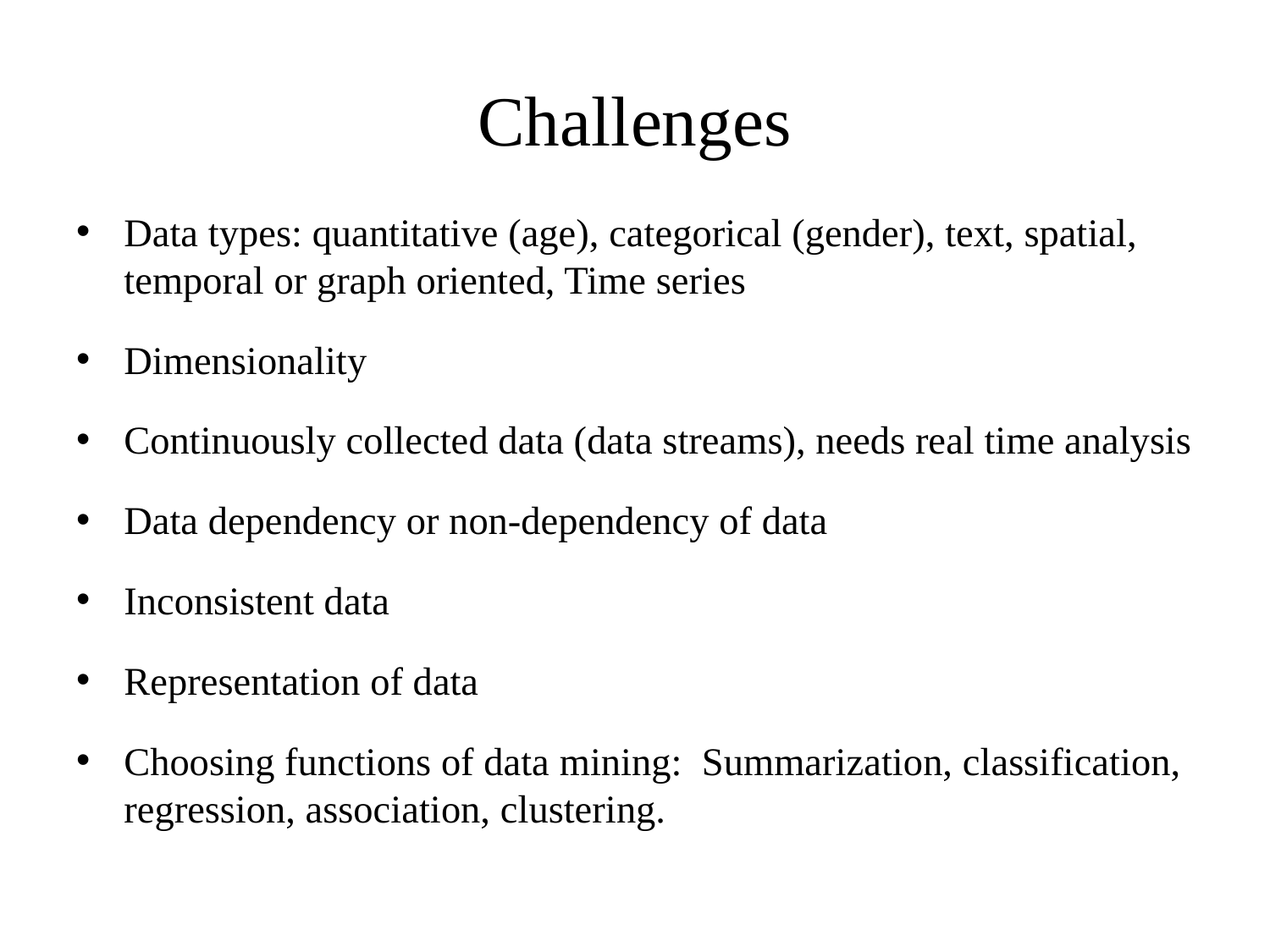

# Challenges
Data types: quantitative (age), categorical (gender), text, spatial, temporal or graph oriented, Time series

Dimensionality

Continuously collected data (data streams), needs real time analysis

Data dependency or non-dependency of data

Inconsistent data

Representation of data

Choosing functions of data mining:  Summarization, classification, regression, association, clustering.